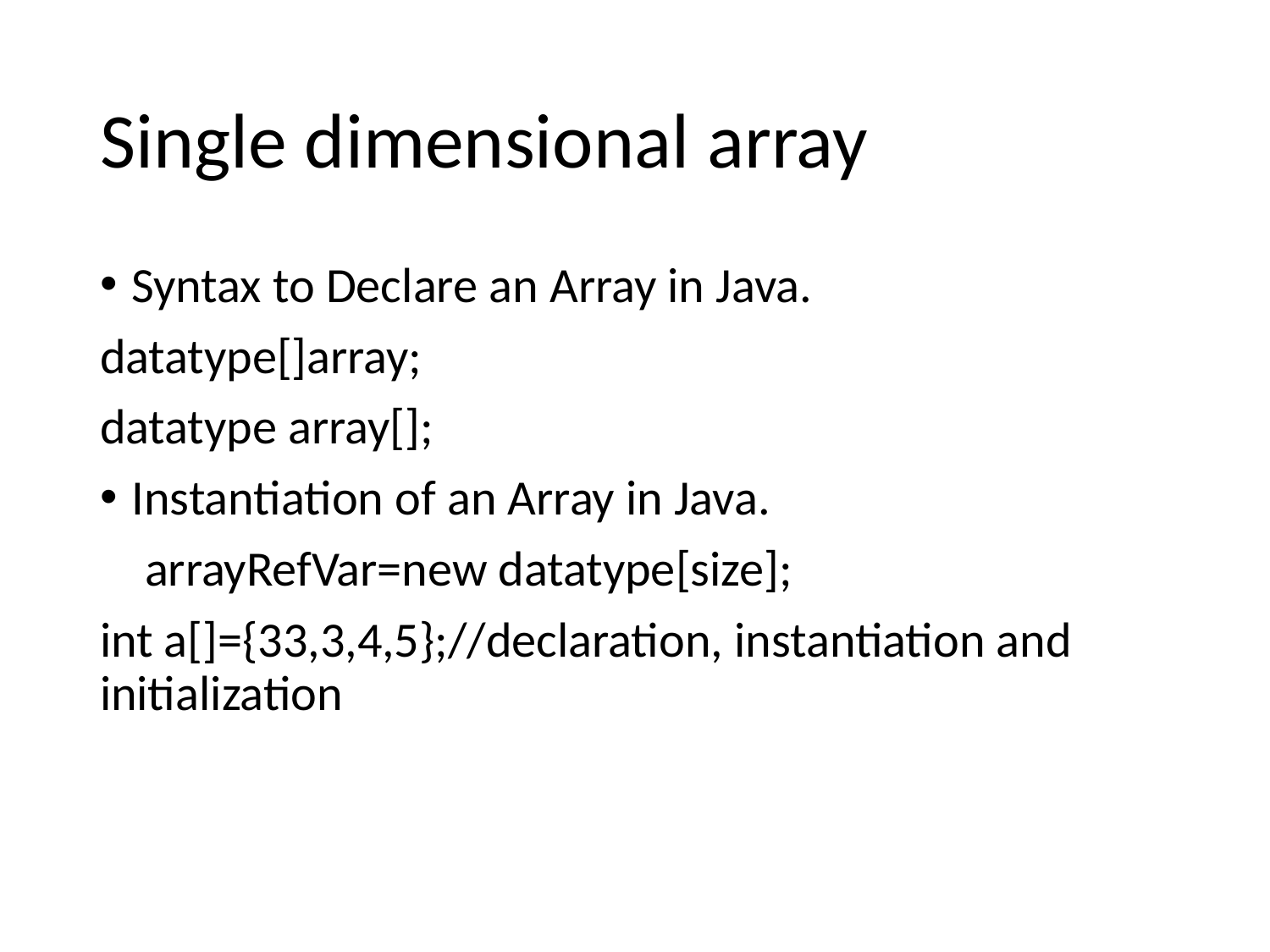

# Single dimensional array
Syntax to Declare an Array in Java.
datatype[]array;
datatype array[];
Instantiation of an Array in Java.
    arrayRefVar=new datatype[size];
int a[]={33,3,4,5};//declaration, instantiation and initialization